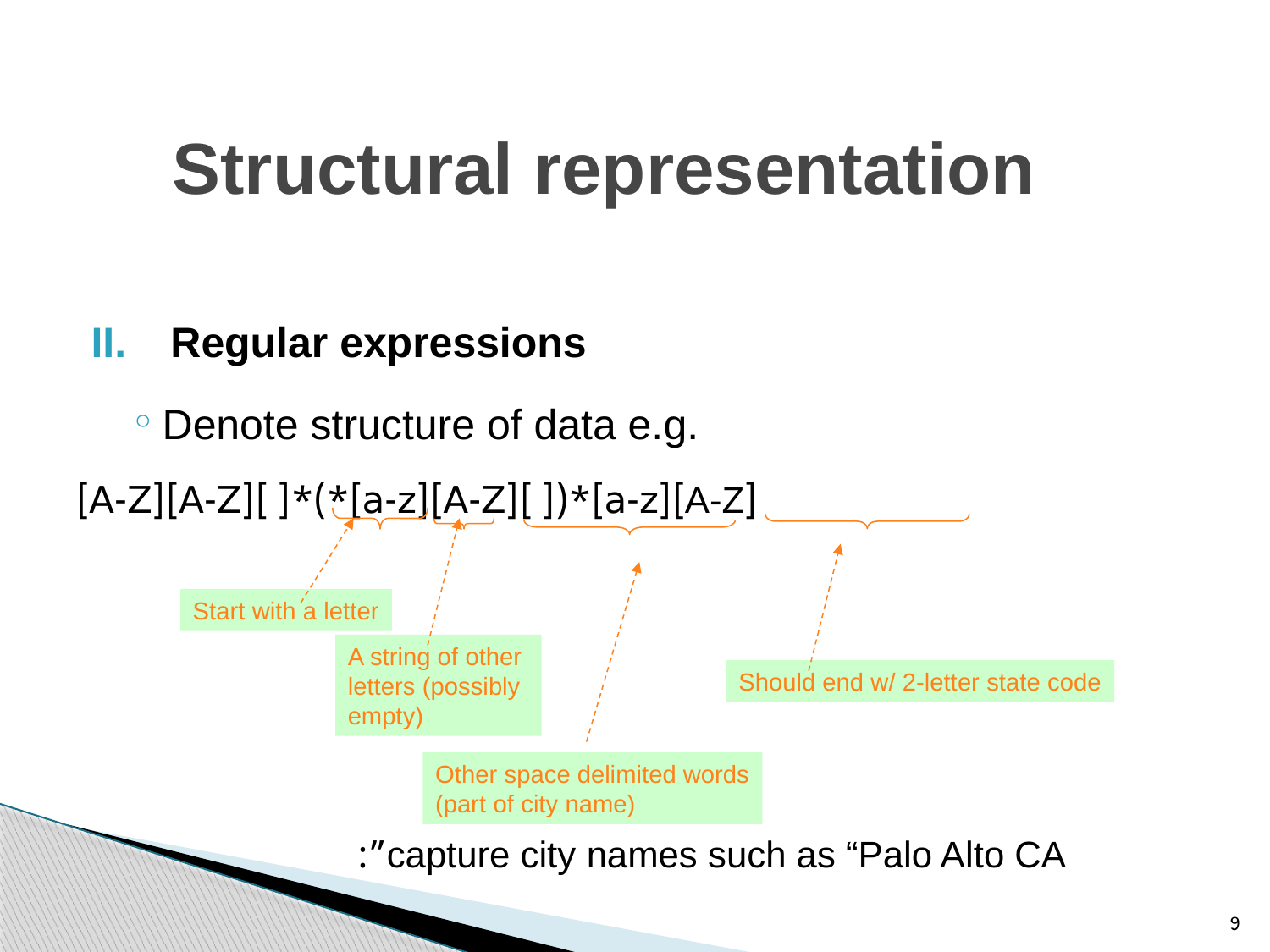

# Structural representation
Regular expressions
Denote structure of data e.g.
                [A-Z][a-z]*([ ][A-Z][a-z]*)*[ ][A-Z][A-Z]

capture city names such as “Palo Alto CA”:

Start with a letter

Should end w/ 2-letter state code

A string of other
letters (possibly
empty)

Other space delimited words
(part of city name)
9